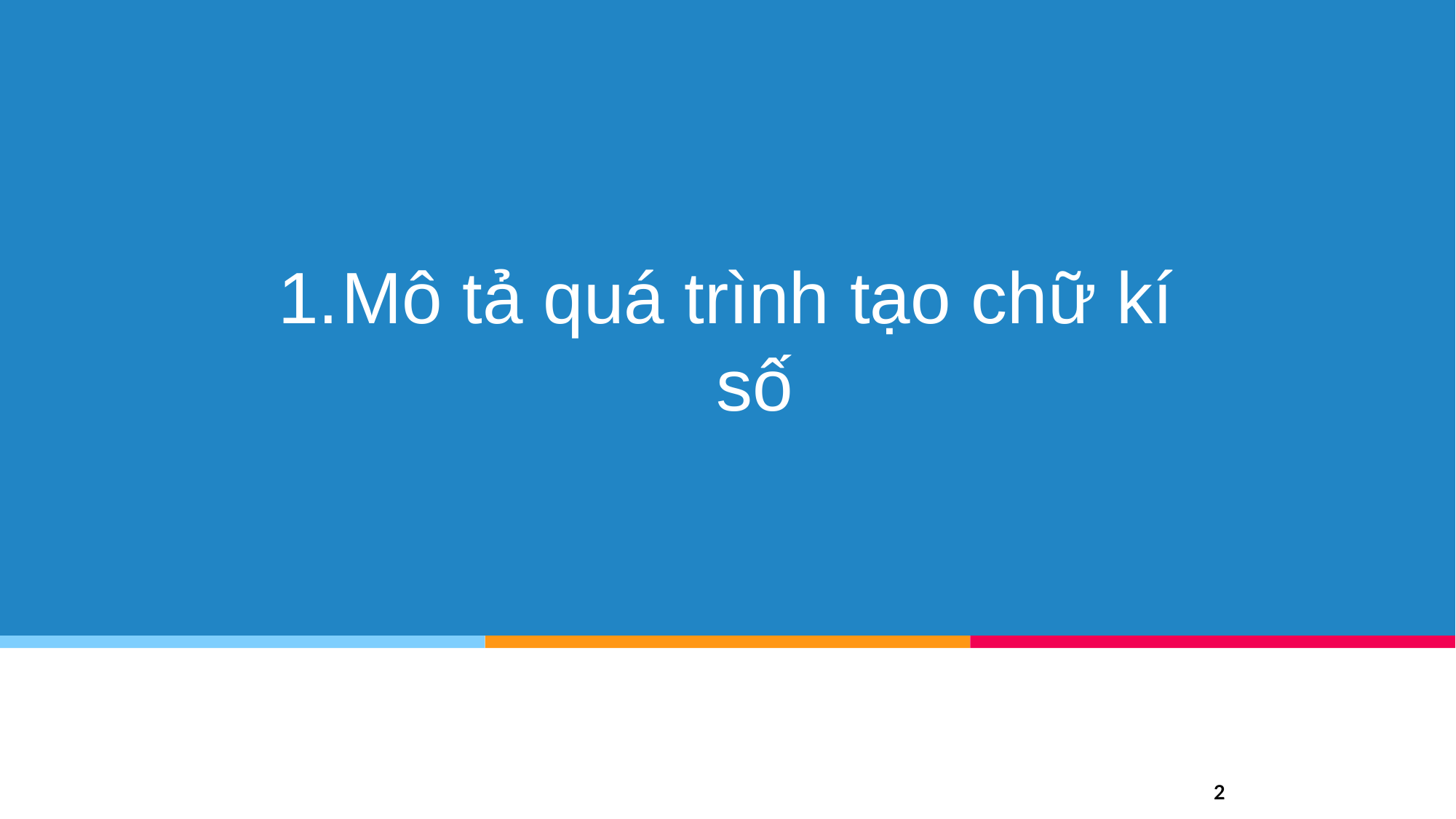

# Mô tả quá trình tạo chữ kí số
2